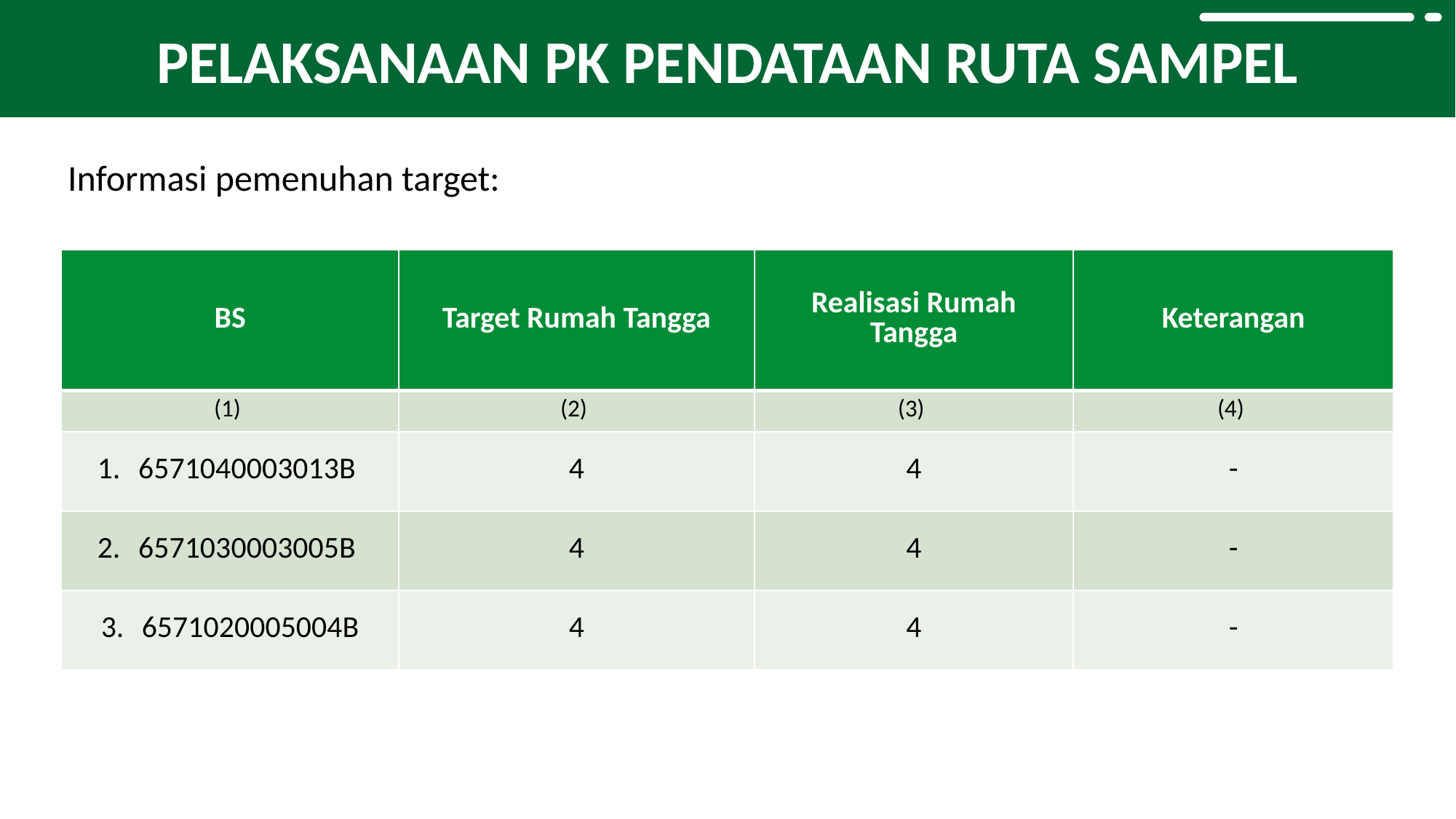

PELAKSANAAN PK PENDATAAN RUTA SAMPEL

Informasi pemenuhan target:
| BS | Target Rumah Tangga | Realisasi Rumah Tangga | Keterangan |
| --- | --- | --- | --- |
| (1) | (2) | (3) | (4) |
| 6571040003013B | 4 | 4 | - |
| 6571030003005B | 4 | 4 | - |
| 6571020005004B | 4 | 4 | - |